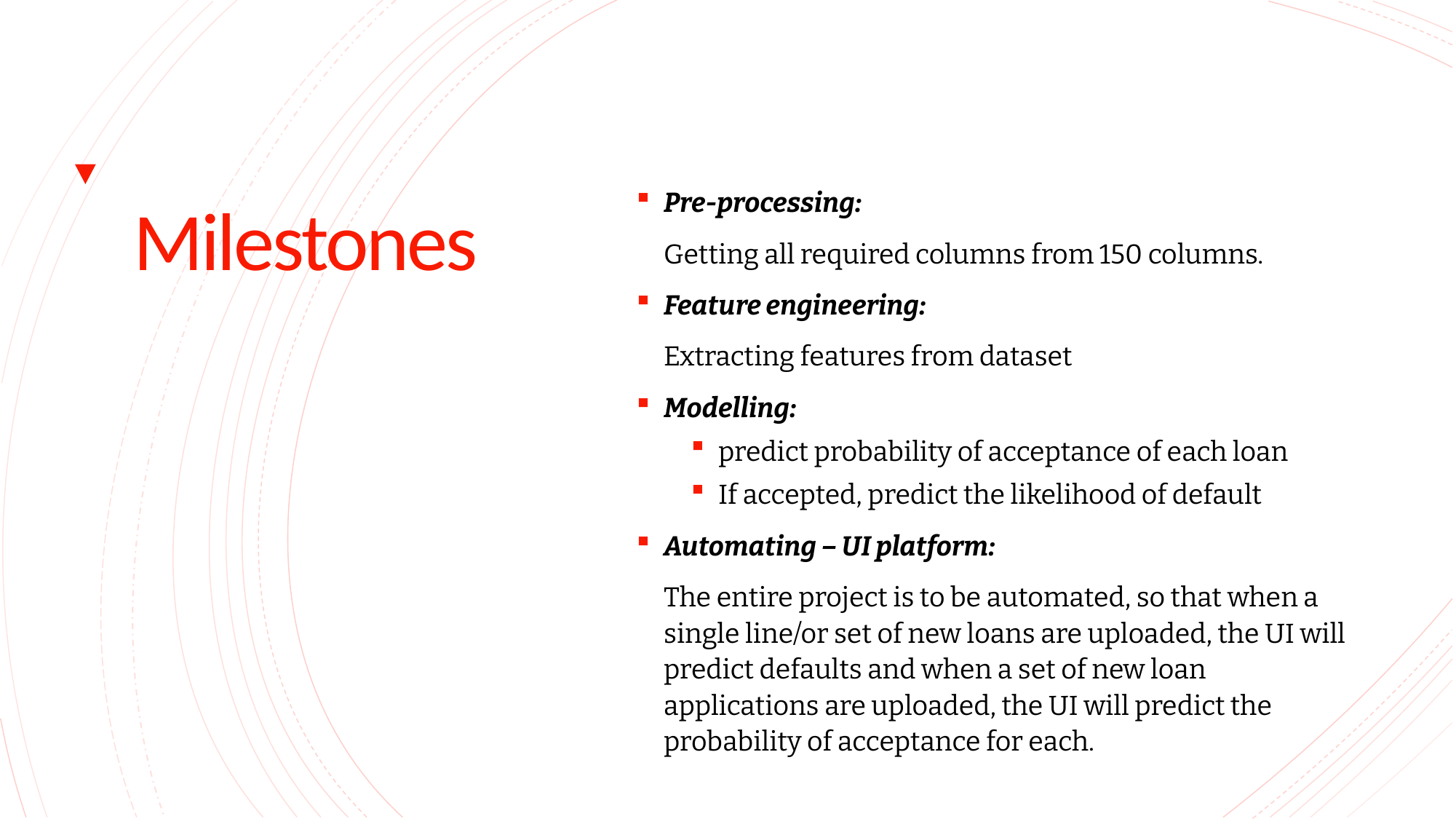

# Milestones
Pre-processing:
	Getting all required columns from 150 columns.
Feature engineering:
	Extracting features from dataset
Modelling:
predict probability of acceptance of each loan
If accepted, predict the likelihood of default
Automating – UI platform:
	The entire project is to be automated, so that when a single line/or set of new loans are uploaded, the UI will predict defaults and when a set of new loan applications are uploaded, the UI will predict the probability of acceptance for each.